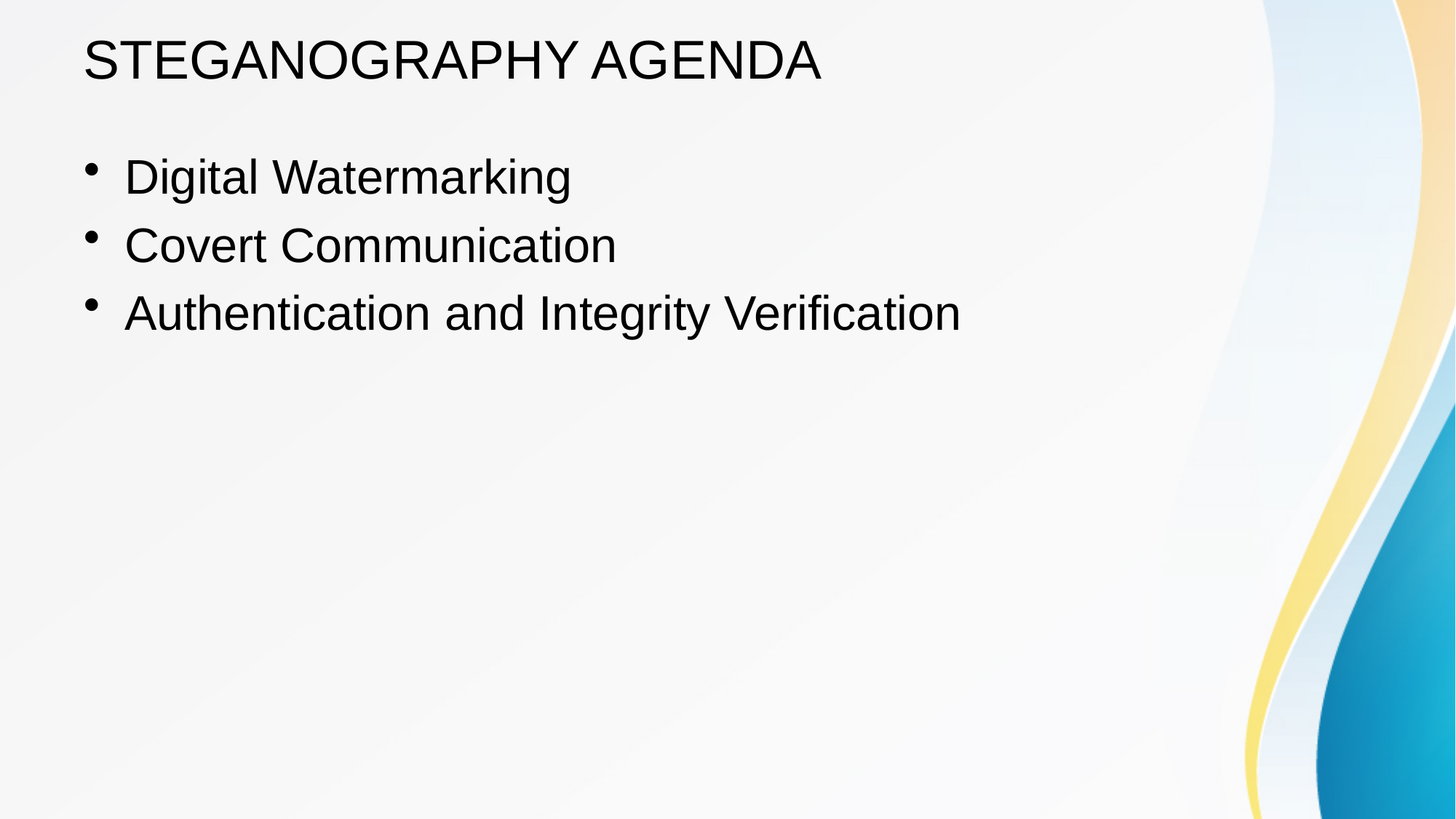

# STEGANOGRAPHY AGENDA
Digital Watermarking
Covert Communication
Authentication and Integrity Verification